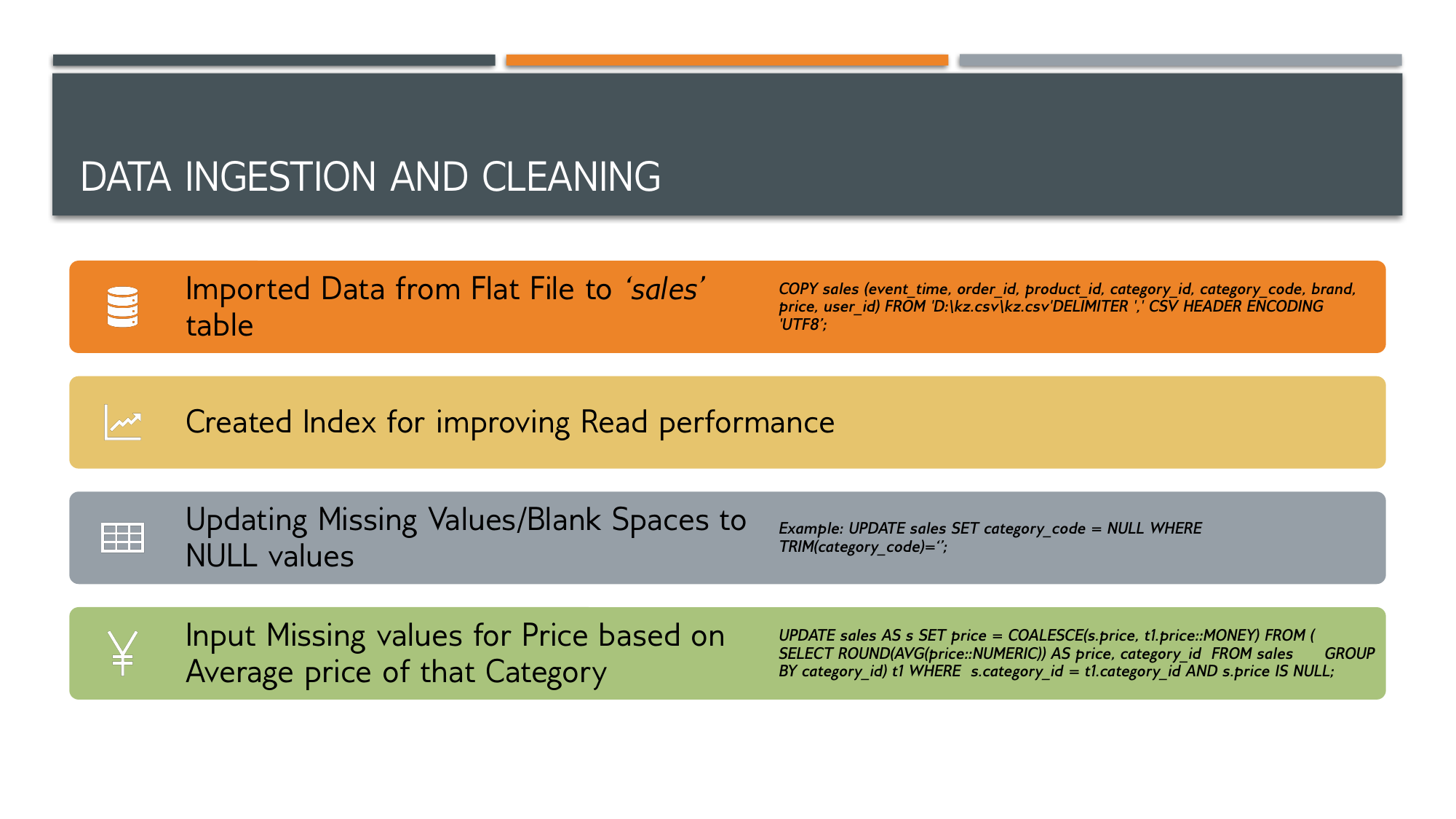

# Data Ingestion And Cleaning
Imported Data from Flat File to ‘sales’ table
COPY sales (event_time, order_id, product_id, category_id, category_code, brand, price, user_id) FROM 'D:\kz.csv\kz.csv'DELIMITER ',' CSV HEADER ENCODING 'UTF8’;
Created Index for improving Read performance
Updating Missing Values/Blank Spaces to NULL values
Example: UPDATE sales SET category_code = NULL WHERE  TRIM(category_code)=‘’;
Input Missing values for Price based on Average price of that Category
UPDATE sales AS s SET price = COALESCE(s.price, t1.price::MONEY) FROM (	SELECT ROUND(AVG(price::NUMERIC)) AS price, category_id  FROM sales	GROUP BY category_id) t1 WHERE  s.category_id = t1.category_id AND s.price IS NULL;